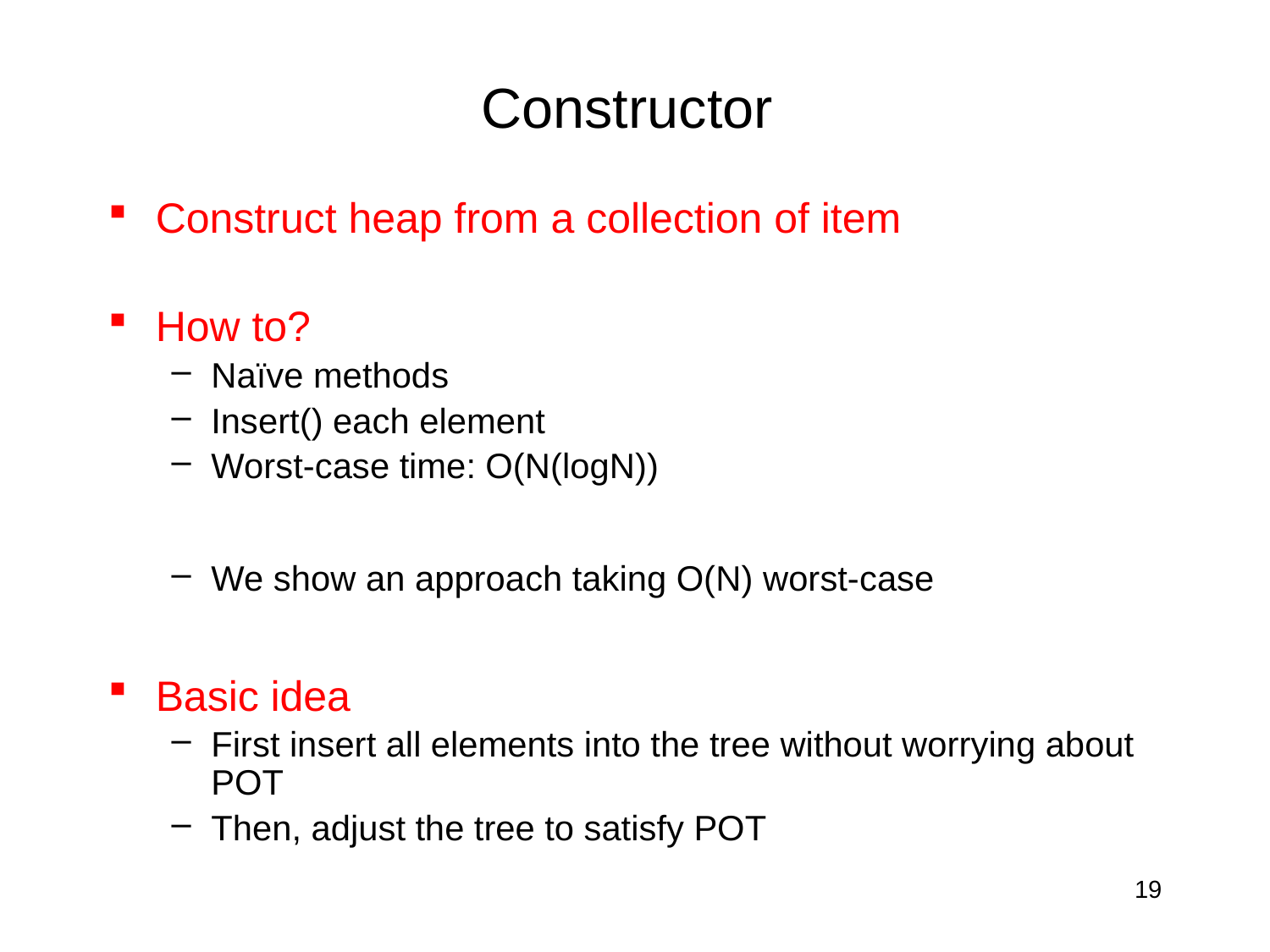

# Constructor
Construct heap from a collection of item

How to?
Naïve methods
Insert() each element
Worst-case time: O(N(logN))

We show an approach taking O(N) worst-case

Basic idea
First insert all elements into the tree without worrying about POT
Then, adjust the tree to satisfy POT
19